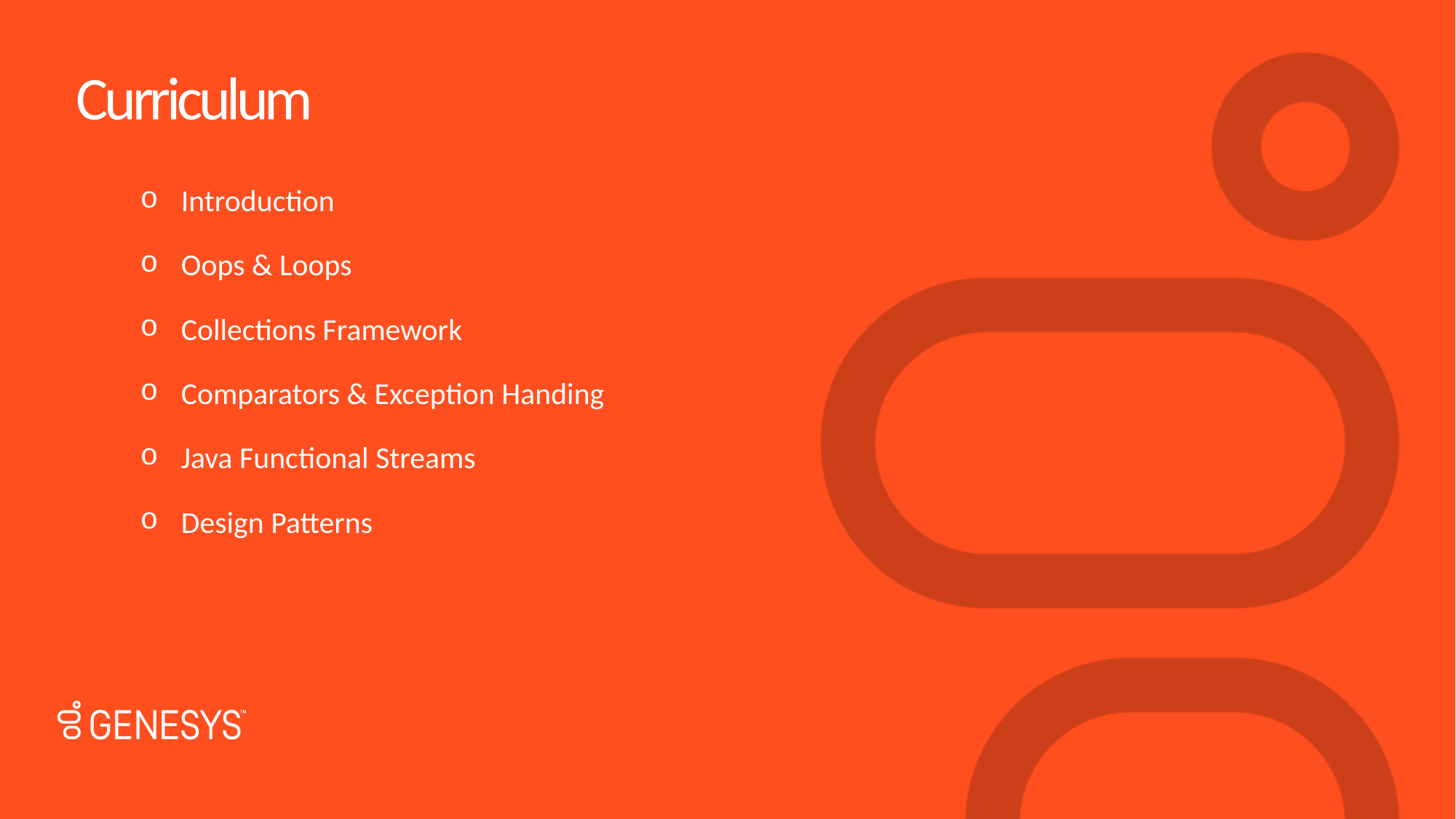

# Curriculum
Introduction
Oops & Loops
Collections Framework
Comparators & Exception Handing
Java Functional Streams
Design Patterns